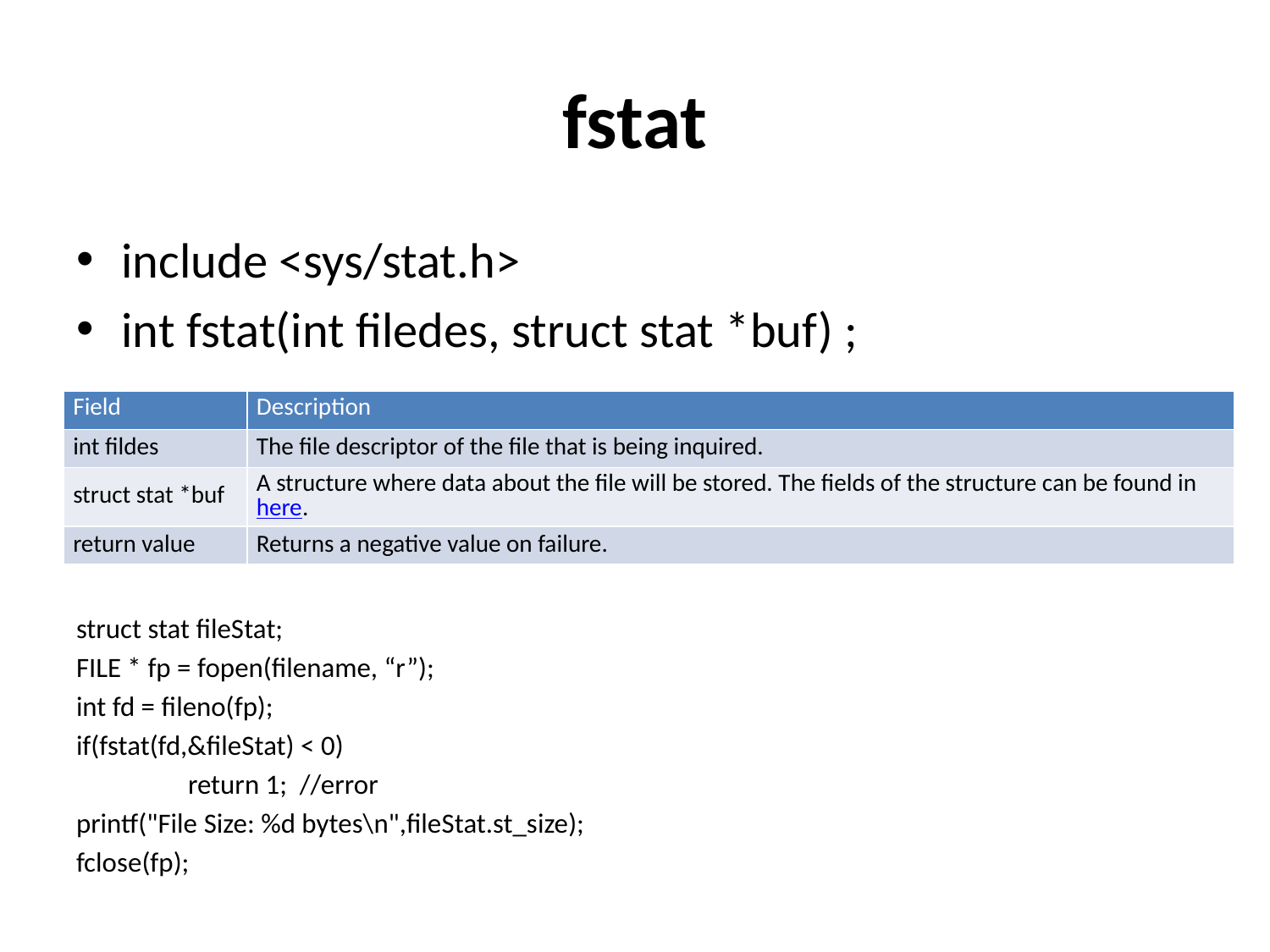

# fstat
include <sys/stat.h>
int fstat(int filedes, struct stat *buf) ;

struct stat fileStat;
FILE * fp = fopen(filename, “r”);
int fd = fileno(fp);
if(fstat(fd,&fileStat) < 0)
	return 1;	//error
printf("File Size: %d bytes\n",fileStat.st_size);
fclose(fp);

| Field | Description |
| --- | --- |
| int fildes | The file descriptor of the file that is being inquired. |
| struct stat \*buf | A structure where data about the file will be stored. The fields of the structure can be found in here. |
| return value | Returns a negative value on failure. |